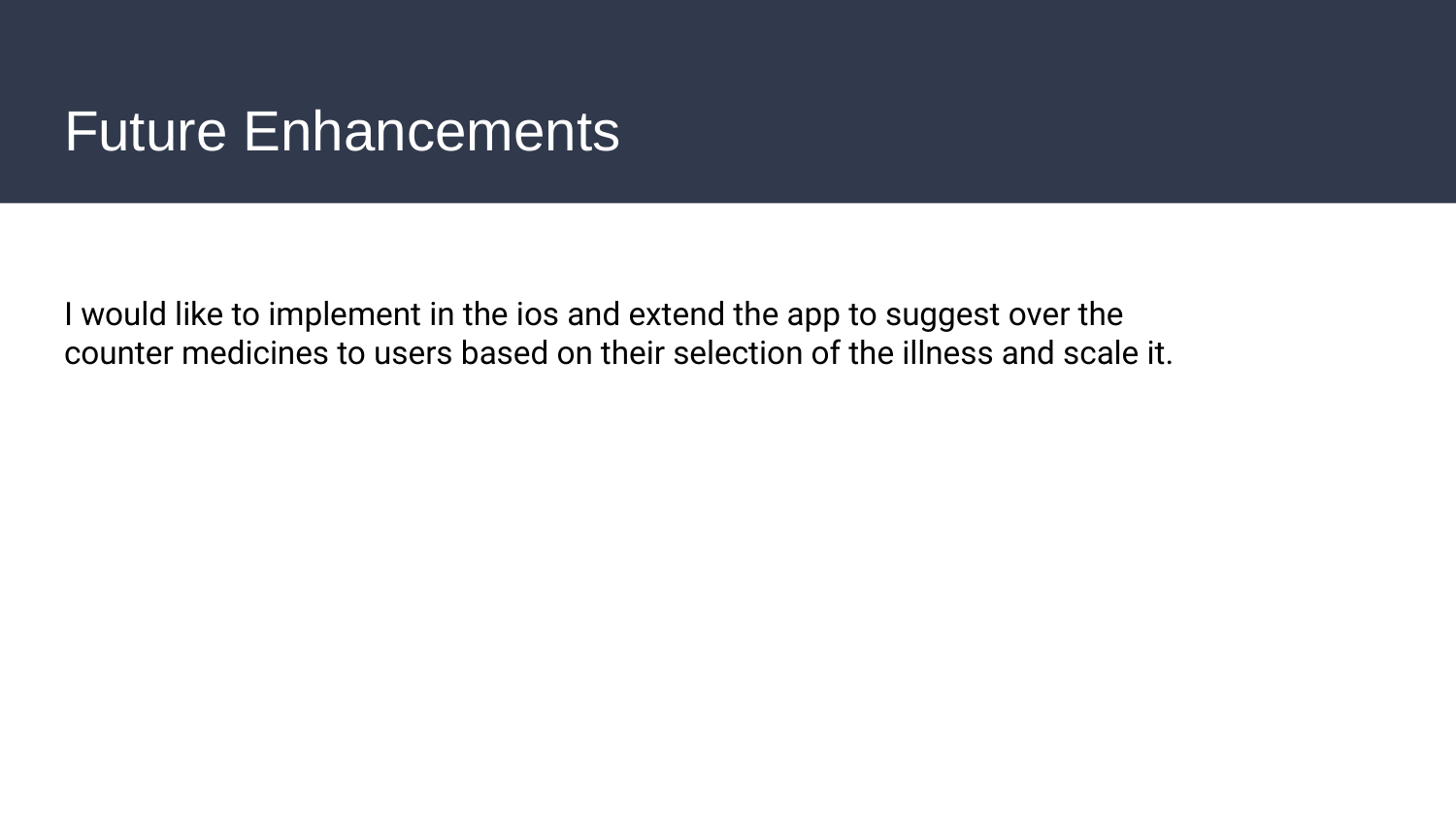

# Future Enhancements
I would like to implement in the ios and extend the app to suggest over the counter medicines to users based on their selection of the illness and scale it.